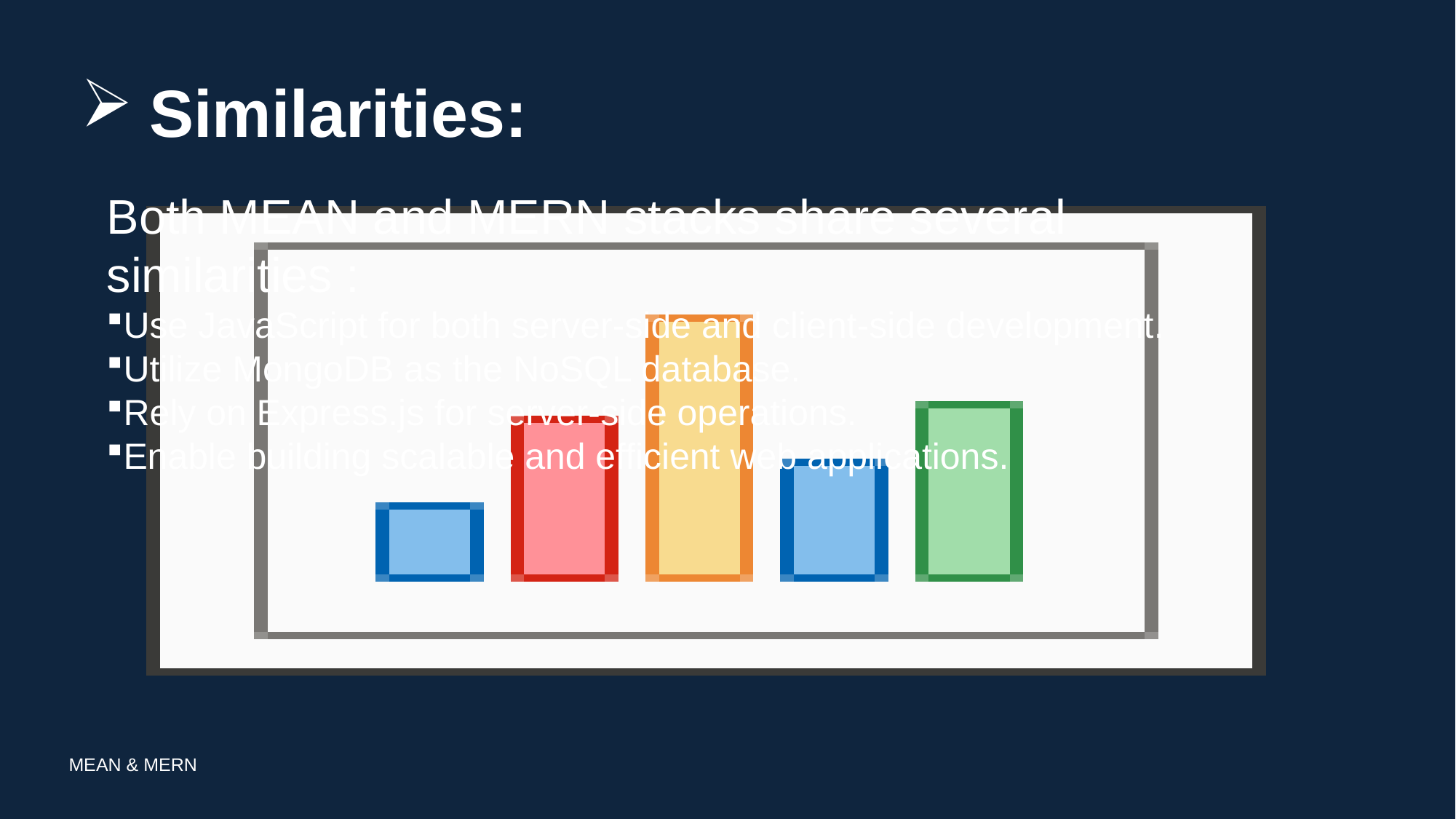

# Similarities:
Both MEAN and MERN stacks share several similarities :
Use JavaScript for both server-side and client-side development.
Utilize MongoDB as the NoSQL database.
Rely on Express.js for server-side operations.
Enable building scalable and efficient web applications.
MEAN & MERN